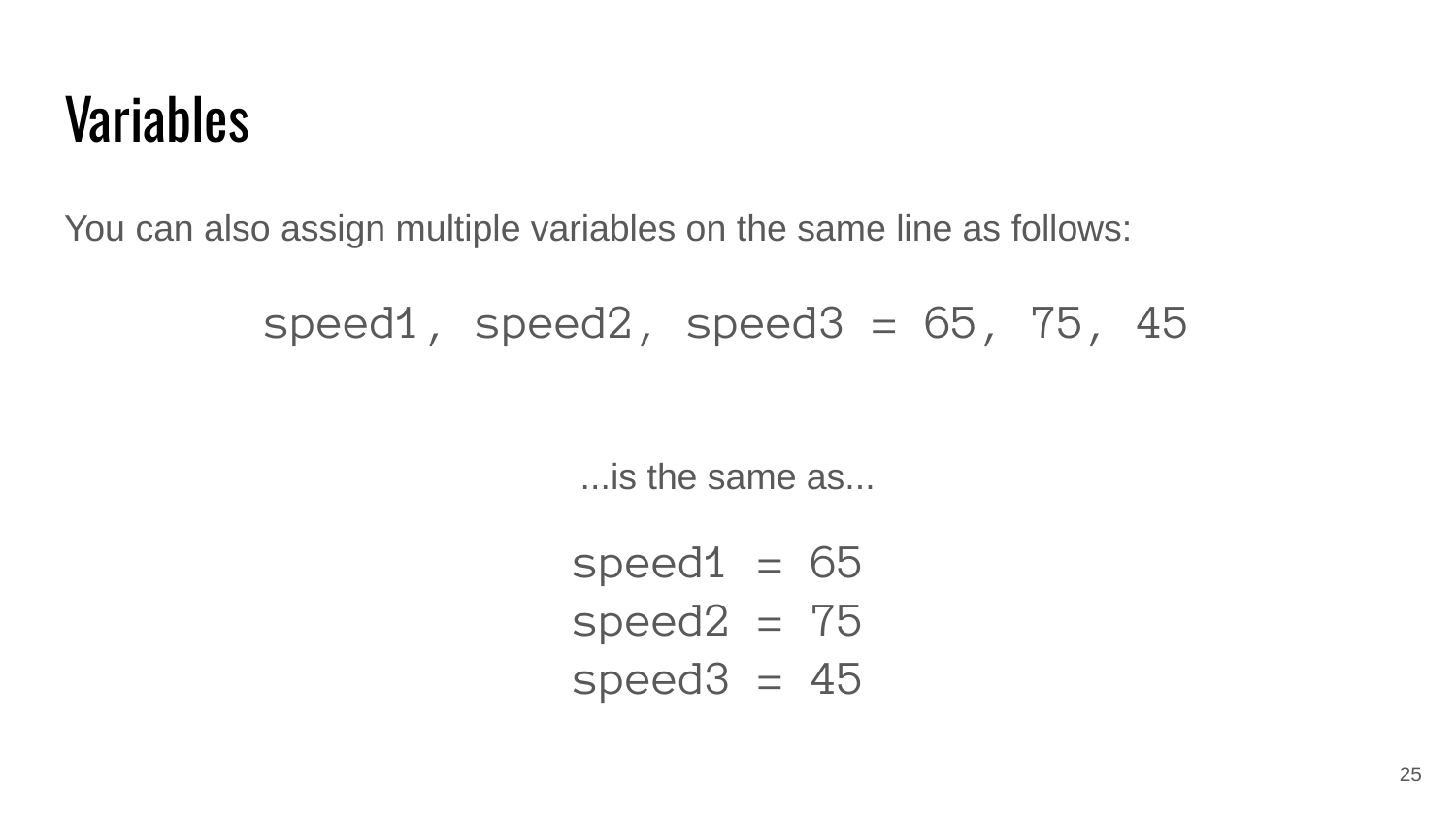

# Variables
You can also assign multiple variables on the same line as follows:
speed1, speed2, speed3 = 65, 75, 45
...is the same as...
speed1 = 65
speed2 = 75
speed3 = 45

25